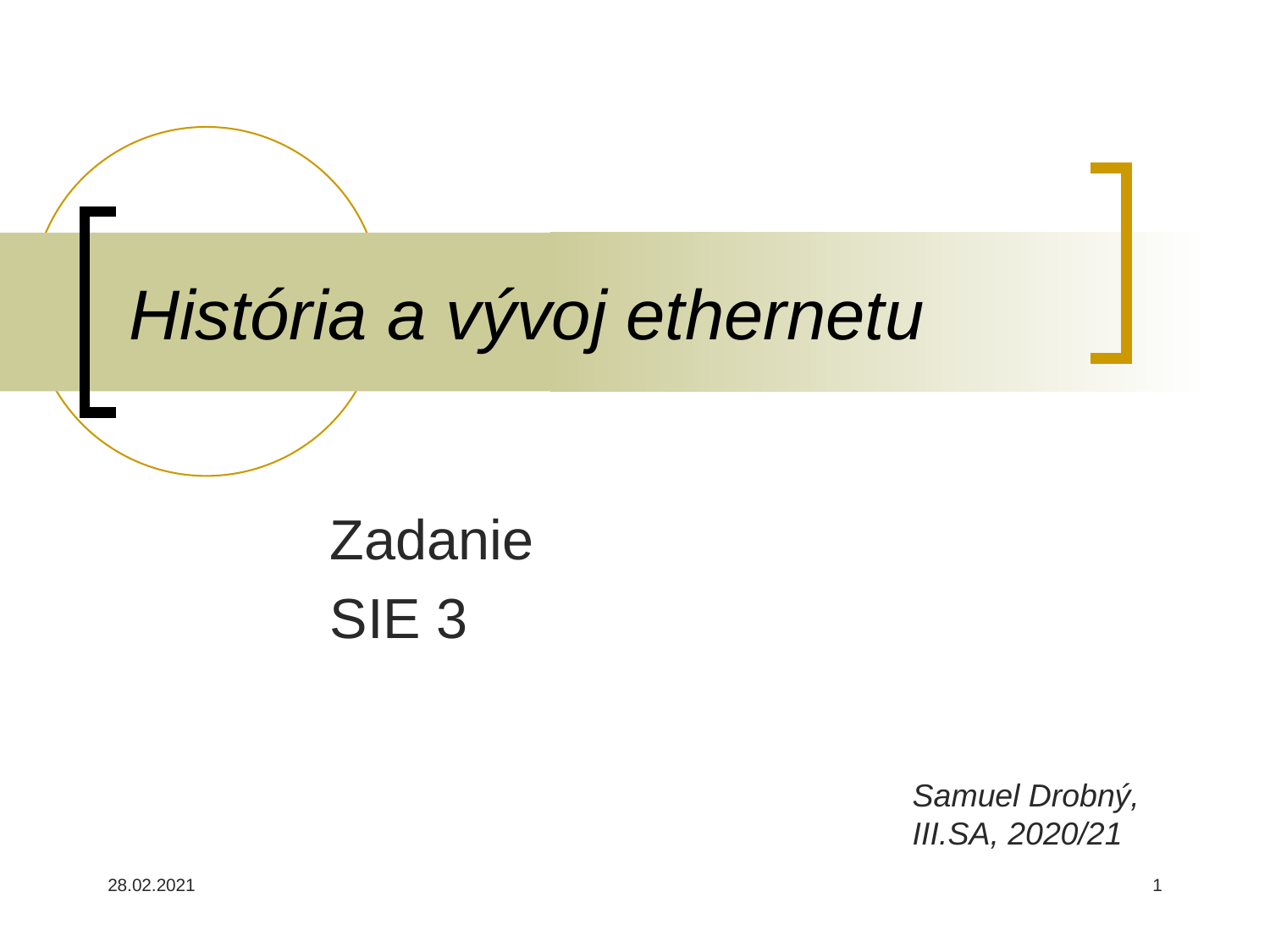

História a vývoj ethernetu
Zadanie
SIE 3
Samuel Drobný,
III.SA, 2020/21
28.02.2021

1